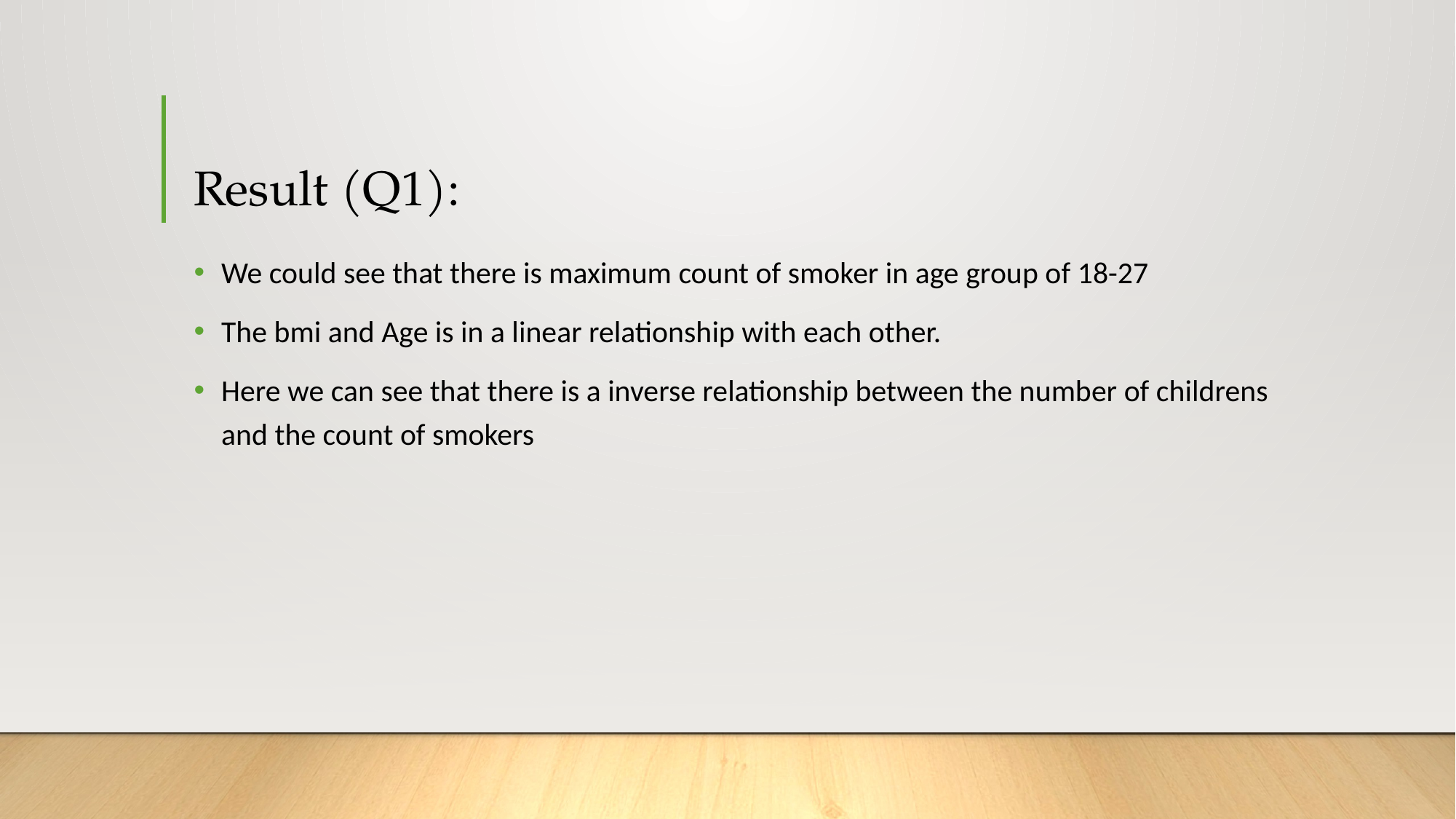

# Result (Q1):
We could see that there is maximum count of smoker in age group of 18-27
The bmi and Age is in a linear relationship with each other.
Here we can see that there is a inverse relationship between the number of childrens and the count of smokers